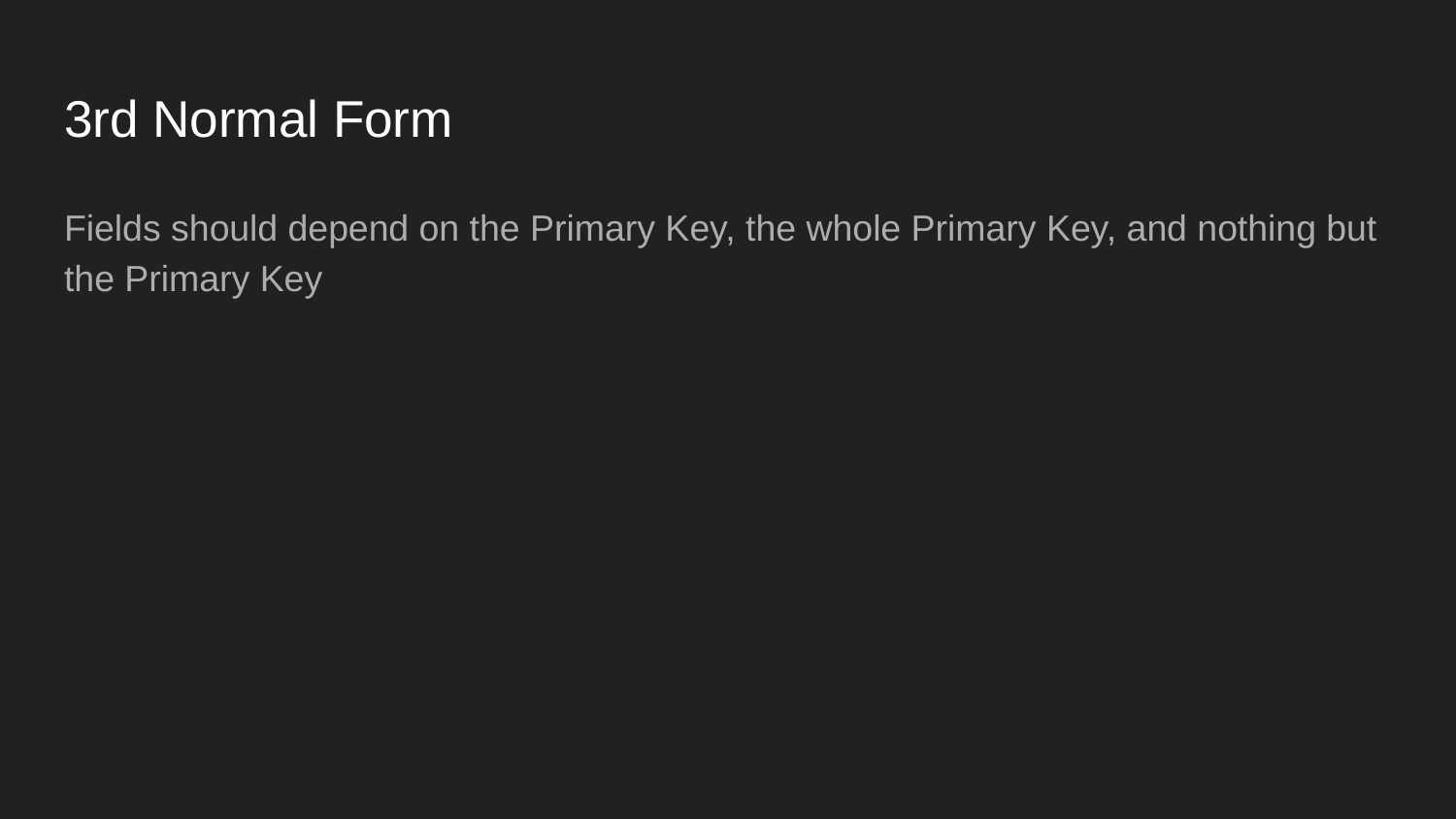

# 3rd Normal Form
Fields should depend on the Primary Key, the whole Primary Key, and nothing but the Primary Key